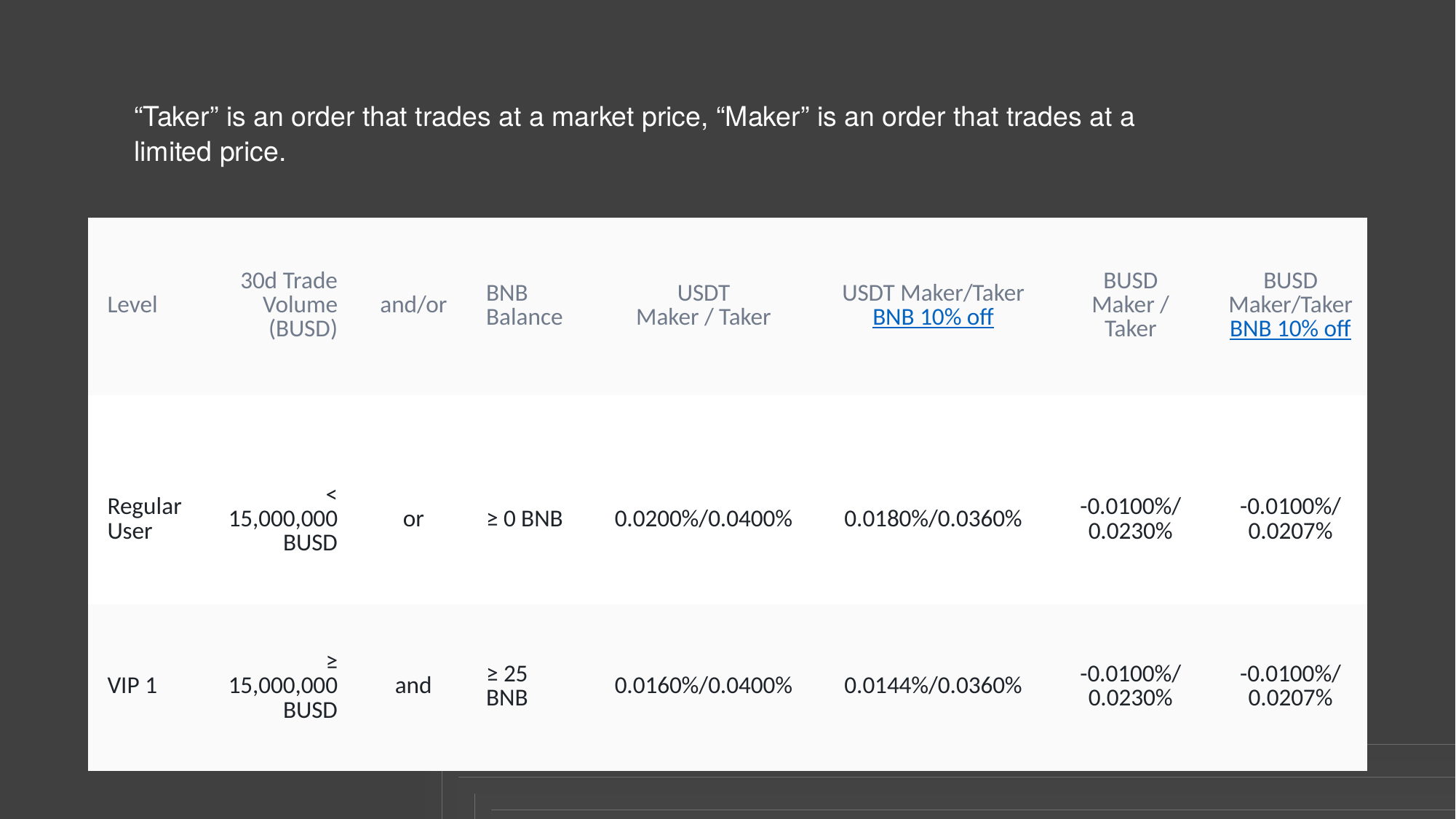

“Taker” is an order that trades at a market price, “Maker” is an order that trades at a limited price.
| Level | 30d Trade Volume (BUSD) | and/or | BNB Balance | USDT Maker / Taker | USDT Maker/TakerBNB 10% off | BUSD Maker / Taker | BUSD Maker/TakerBNB 10% off |
| --- | --- | --- | --- | --- | --- | --- | --- |
|  |  |  |  |  |  |  |  |
| Regular User | < 15,000,000 BUSD | or | ≥ 0 BNB | 0.0200%/0.0400% | 0.0180%/0.0360% | -0.0100%/0.0230% | -0.0100%/0.0207% |
| VIP 1 | ≥ 15,000,000 BUSD | and | ≥ 25 BNB | 0.0160%/0.0400% | 0.0144%/0.0360% | -0.0100%/0.0230% | -0.0100%/0.0207% |